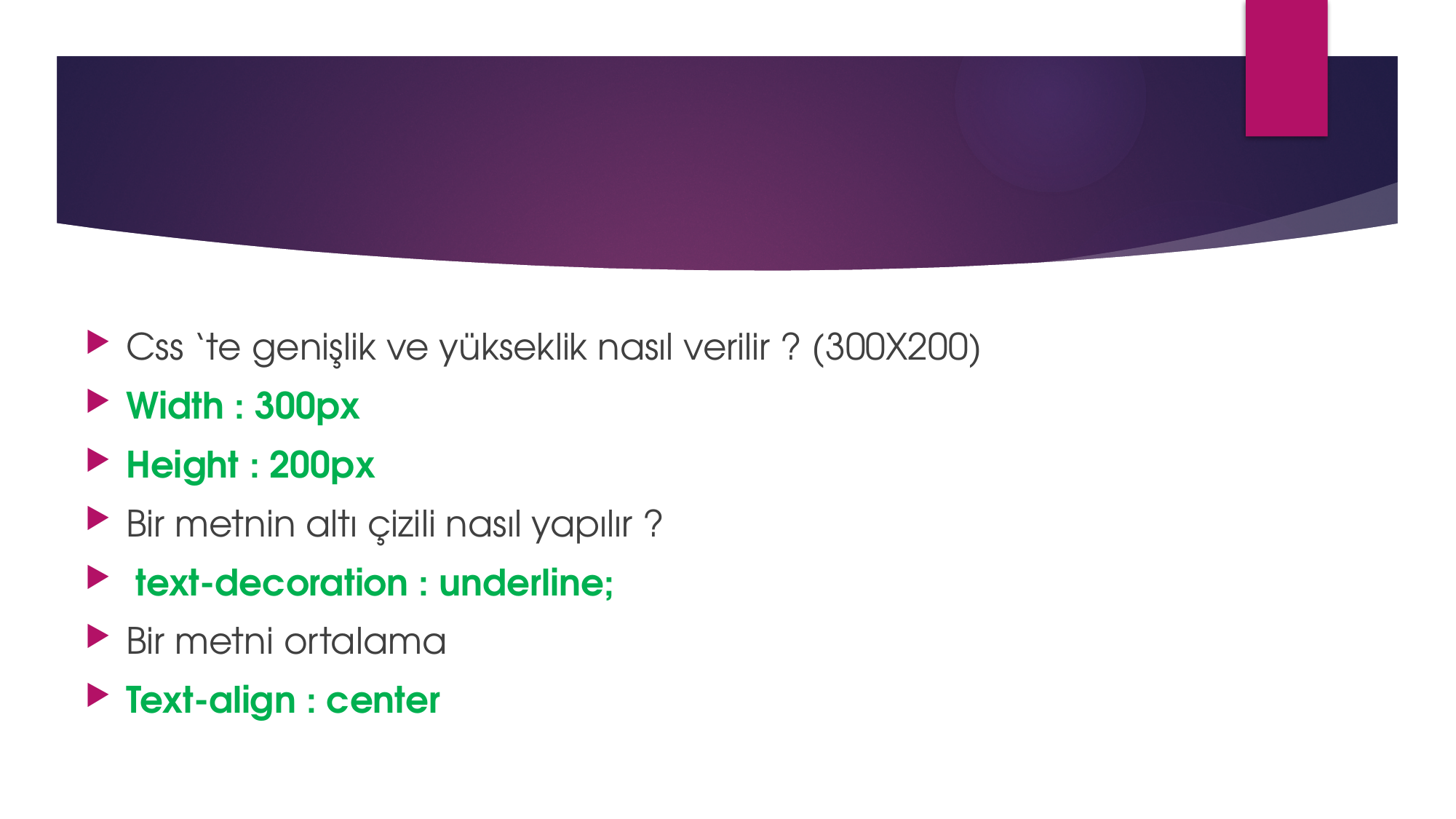

#
Css ‘te genişlik ve yükseklik nasıl verilir ? (300X200)
Width : 300px
Height : 200px
Bir metnin altı çizili nasıl yapılır ?
 text-decoration : underline;
Bir metni ortalama
Text-align : center